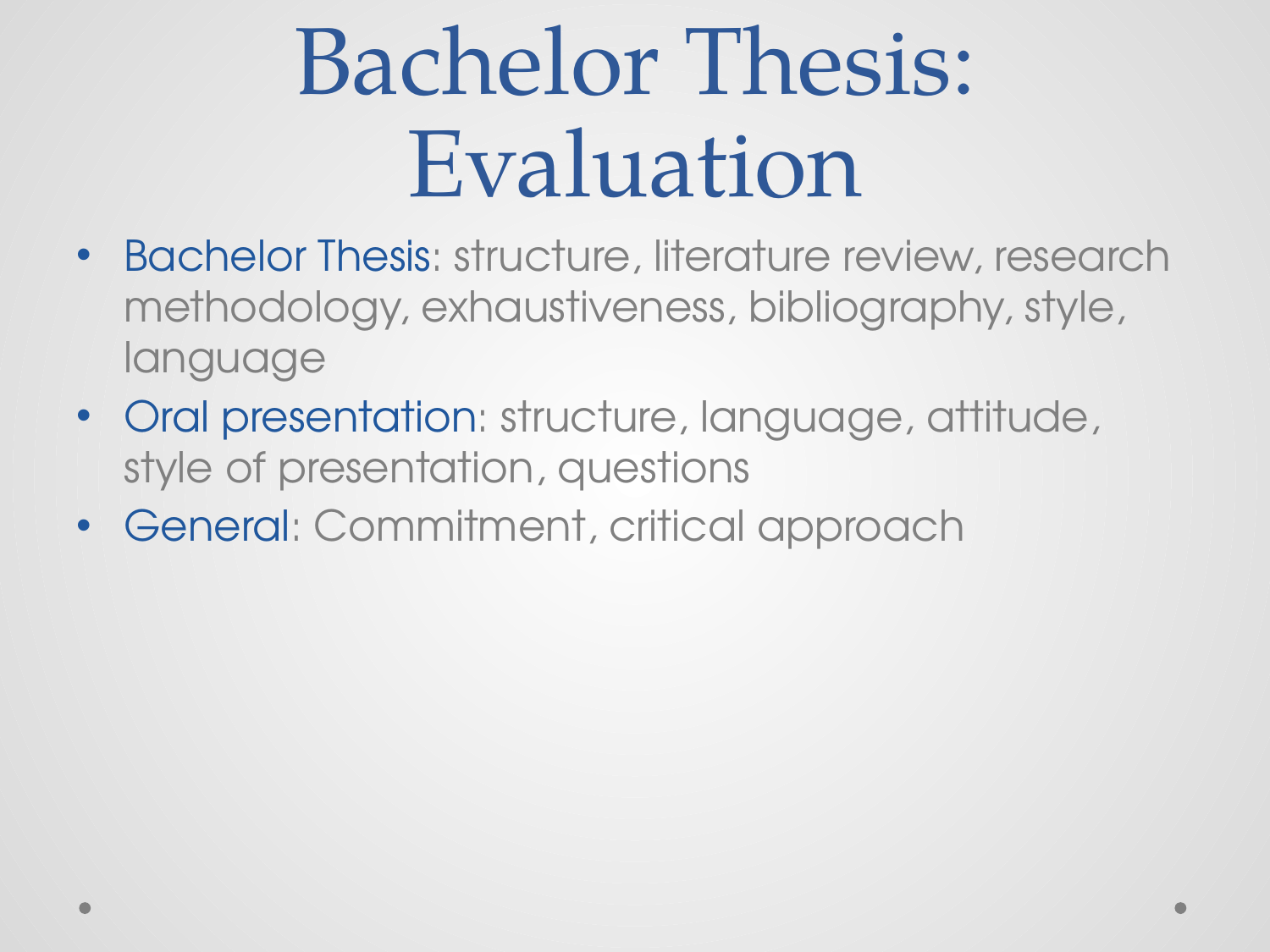

# Bachelor Thesis: Evaluation
Bachelor Thesis: structure, literature review, research methodology, exhaustiveness, bibliography, style, language
Oral presentation: structure, language, attitude, style of presentation, questions
General: Commitment, critical approach